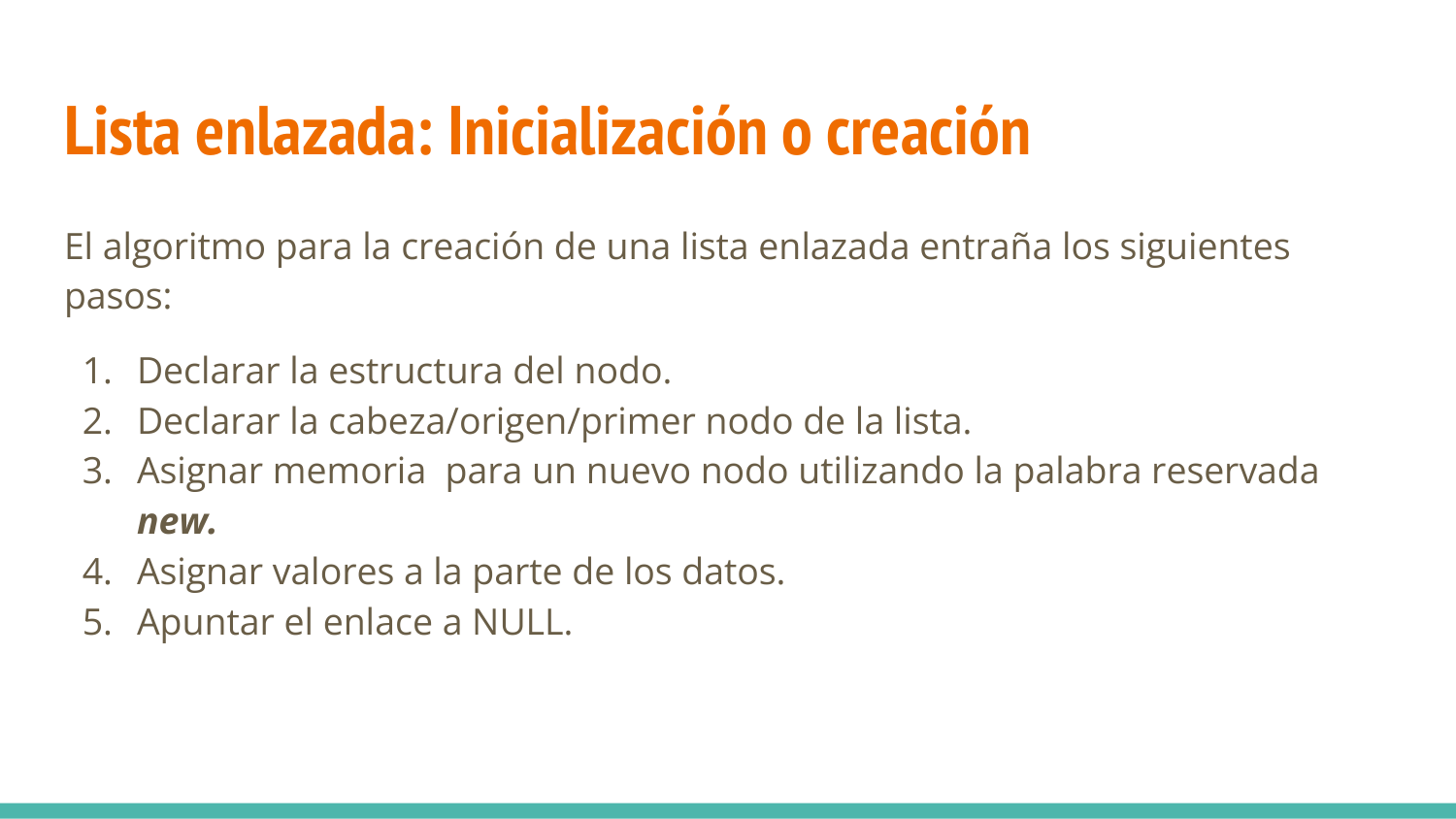

# Lista enlazada: Inicialización o creación
El algoritmo para la creación de una lista enlazada entraña los siguientes pasos:
Declarar la estructura del nodo.
Declarar la cabeza/origen/primer nodo de la lista.
Asignar memoria  para un nuevo nodo utilizando la palabra reservada new.
Asignar valores a la parte de los datos.
Apuntar el enlace a NULL.